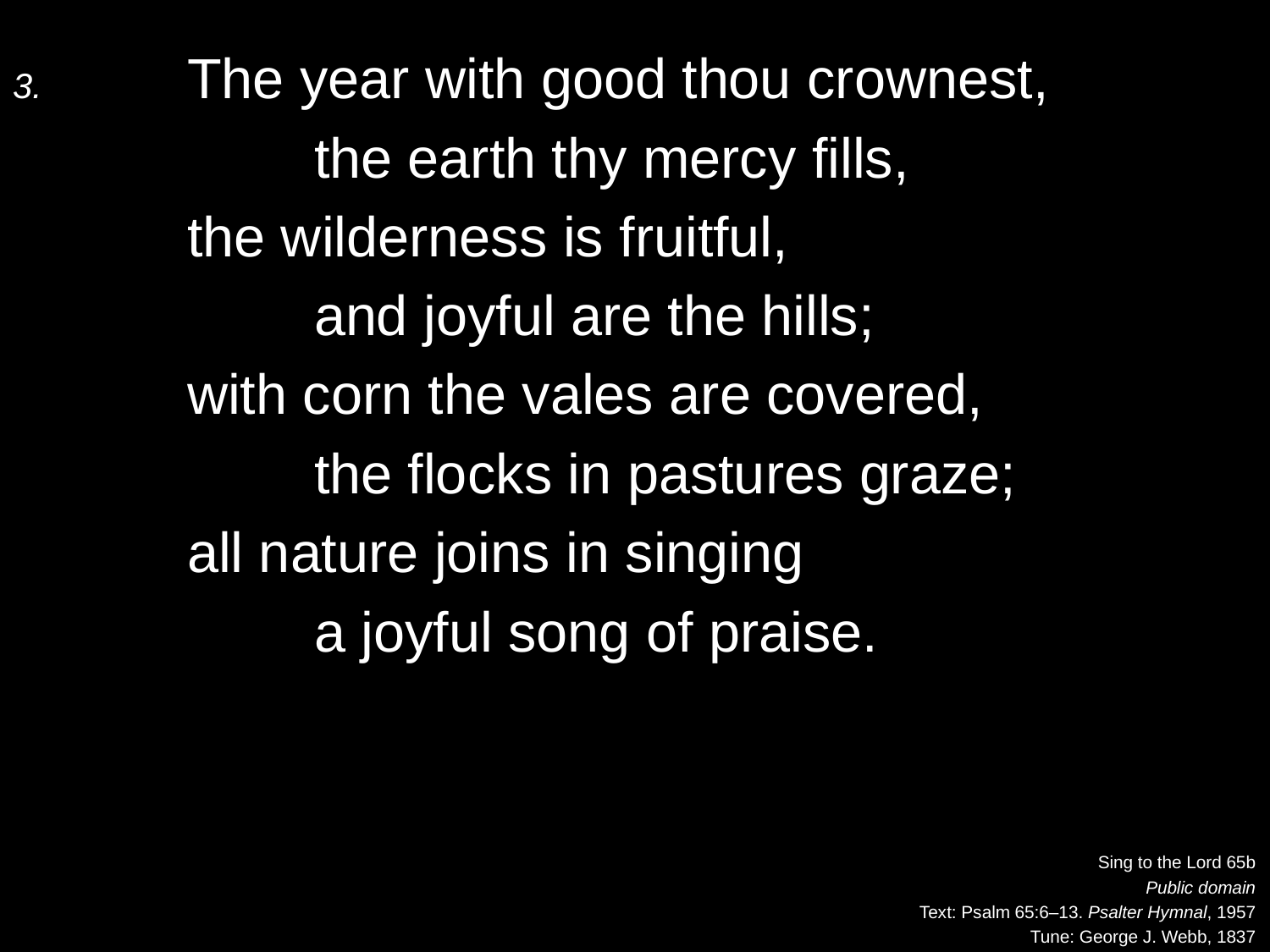

3.	The year with good thou crownest,
		the earth thy mercy fills,
	the wilderness is fruitful,
		and joyful are the hills;
	with corn the vales are covered,
		the flocks in pastures graze;
	all nature joins in singing
		a joyful song of praise.
Sing to the Lord 65b
Public domain
Text: Psalm 65:6–13. Psalter Hymnal, 1957
Tune: George J. Webb, 1837